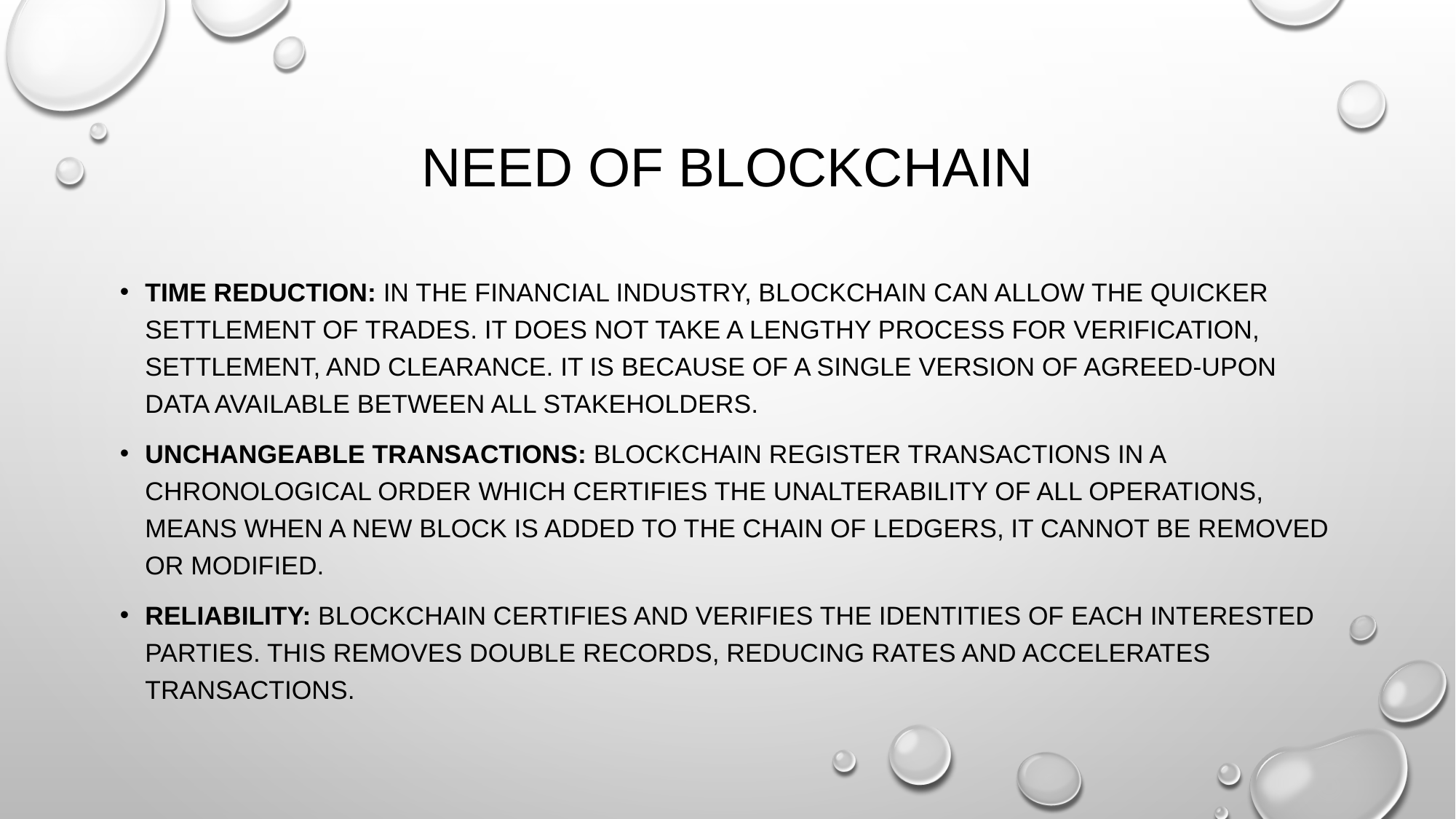

# Need of Blockchain
Time reduction: In the financial industry, blockchain can allow the quicker settlement of trades. It does not take a lengthy process for verification, settlement, and clearance. It is because of a single version of agreed-upon data available between all stakeholders.
Unchangeable transactions: Blockchain register transactions in a chronological order which certifies the unalterability of all operations, means when a new block is added to the chain of ledgers, it cannot be removed or modified.
Reliability: Blockchain certifies and verifies the identities of each interested parties. This removes double records, reducing rates and accelerates transactions.